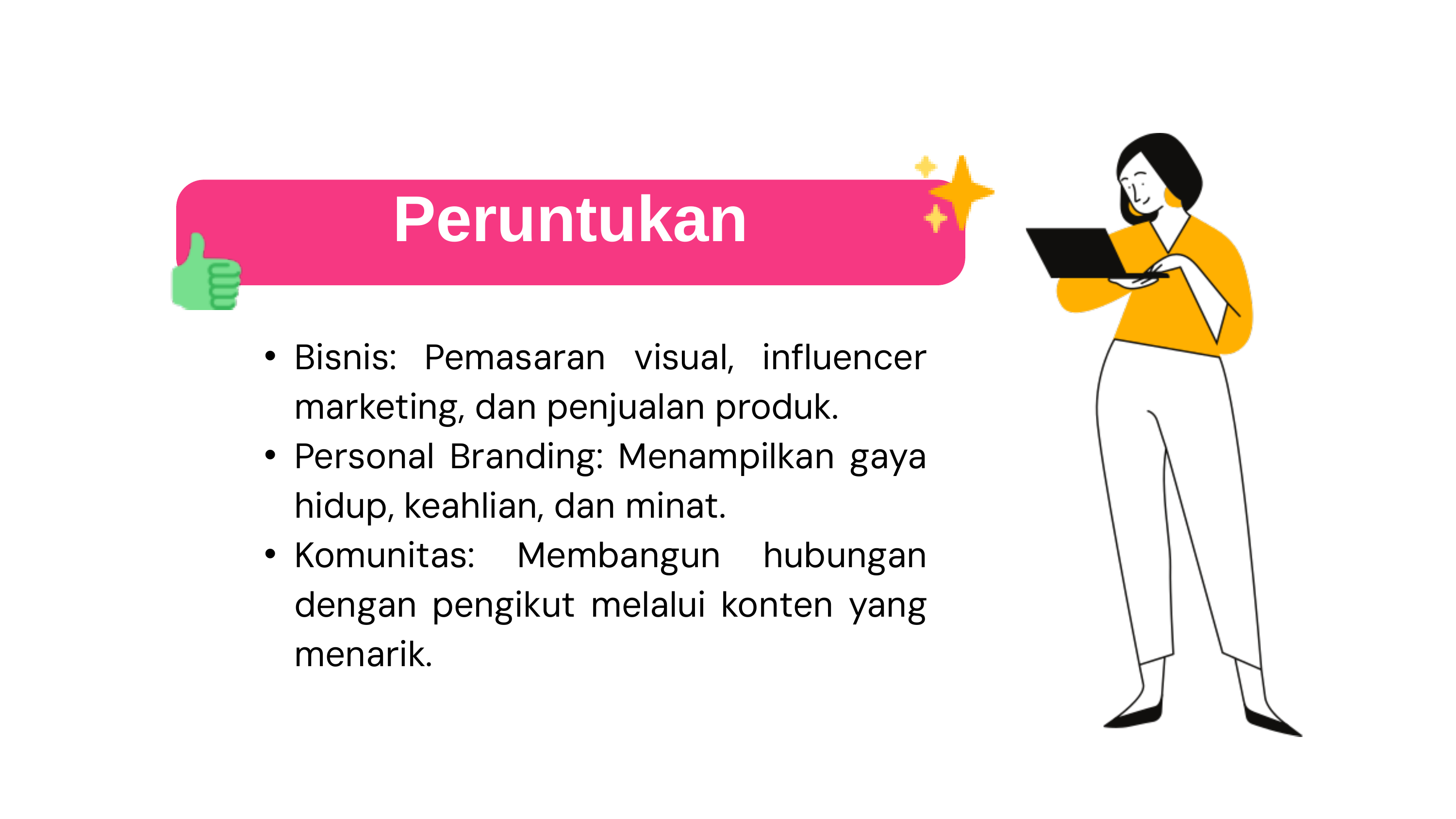

Peruntukan

Bisnis: Pemasaran visual, influencer marketing, dan penjualan produk.
Personal Branding: Menampilkan gaya hidup, keahlian, dan minat.
Komunitas: Membangun hubungan dengan pengikut melalui konten yang menarik.